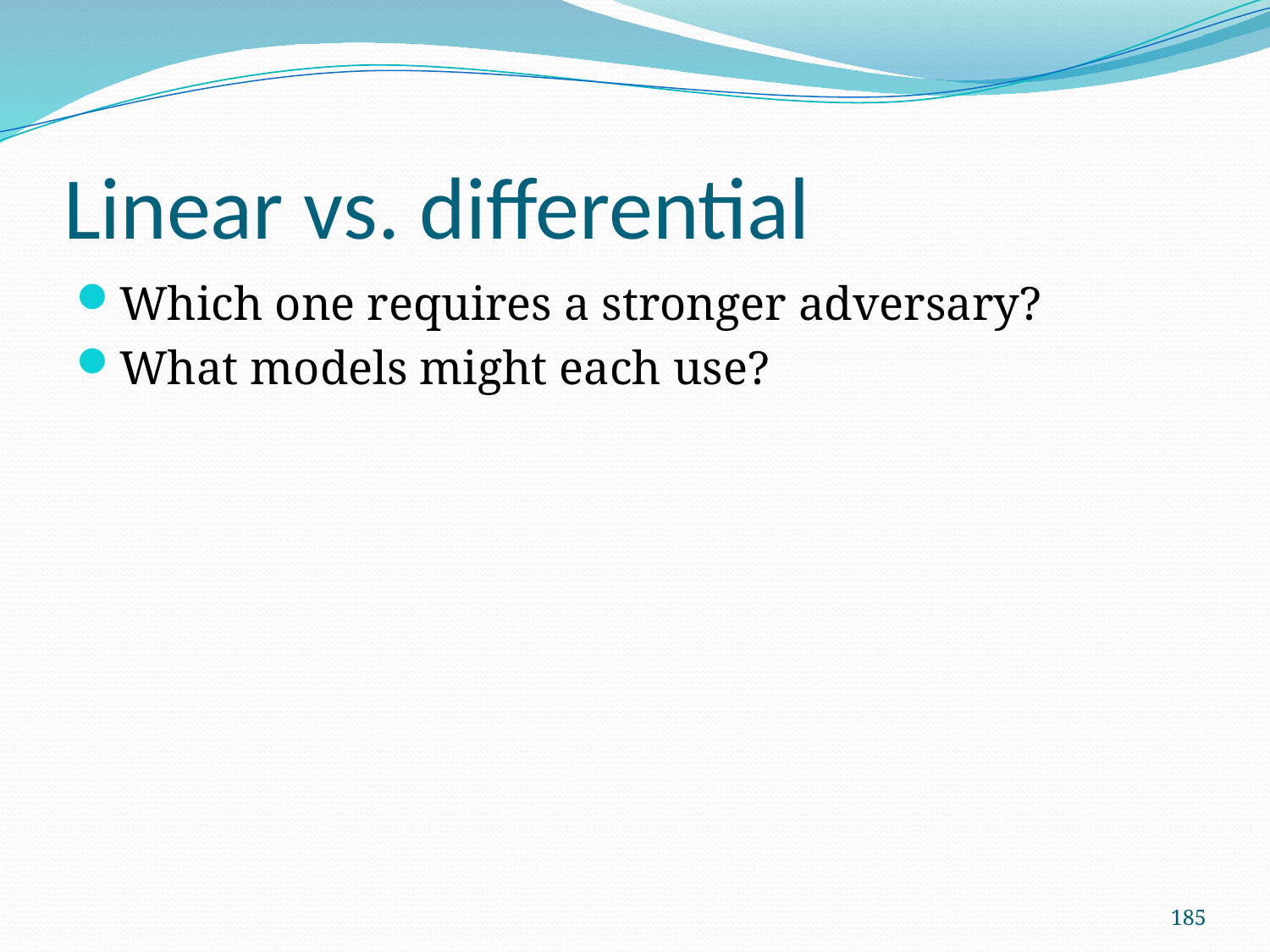

# Linear vs. differential
Which one requires a stronger adversary?
What models might each use?
185